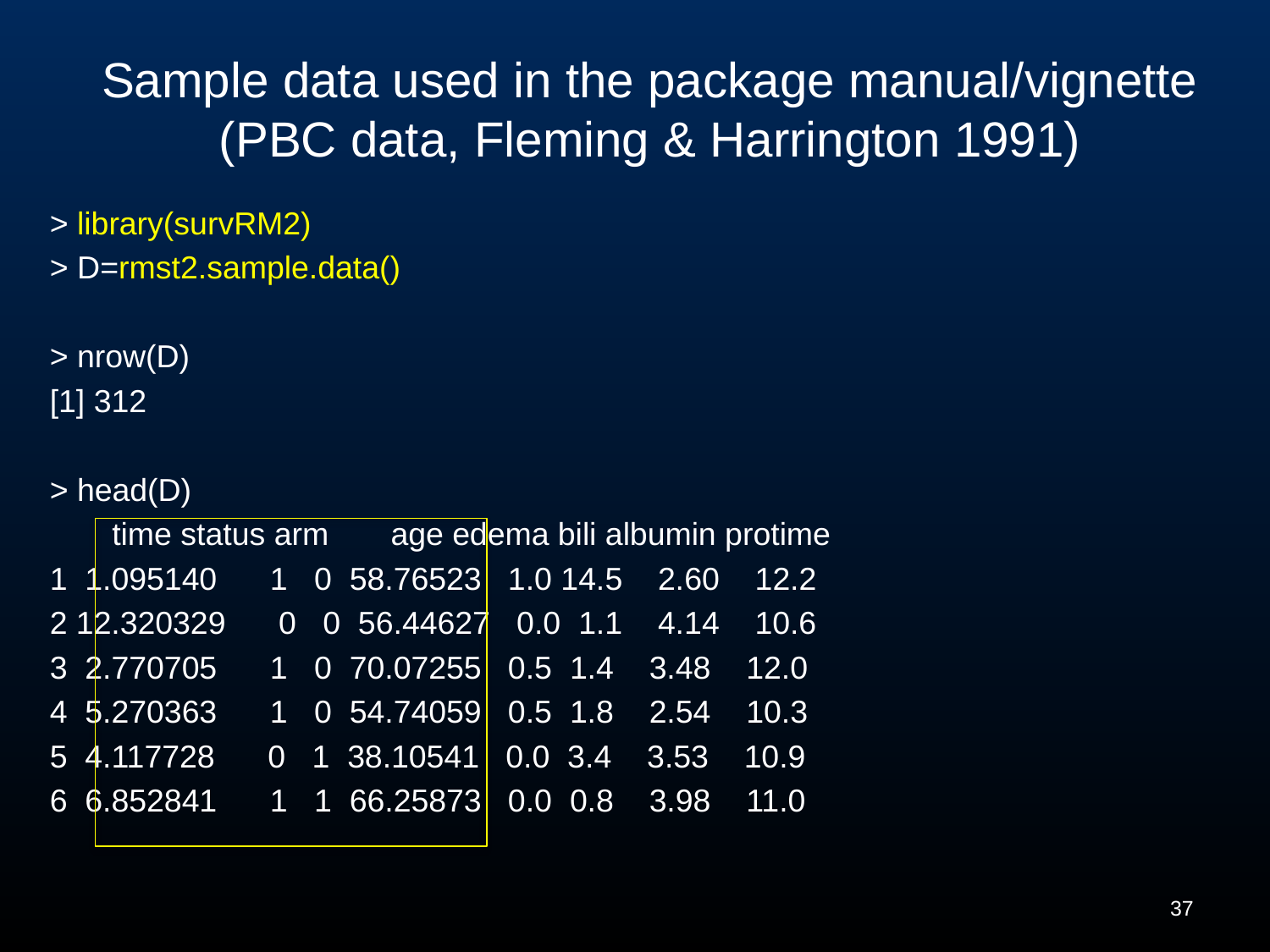

Sample data used in the package manual/vignette
(PBC data, Fleming & Harrington 1991)
> library(survRM2)
> D=rmst2.sample.data()

> nrow(D)
[1] 312

> head(D)
       time status arm       age edema bili albumin protime
1  1.095140      1   0  58.76523   1.0 14.5    2.60    12.2
2 12.320329      0   0  56.44627   0.0  1.1    4.14    10.6
3  2.770705      1   0  70.07255   0.5  1.4    3.48    12.0
4  5.270363      1   0  54.74059   0.5  1.8    2.54    10.3
5  4.117728      0   1  38.10541   0.0  3.4    3.53    10.9
6  6.852841      1   1  66.25873   0.0  0.8    3.98    11.0

37